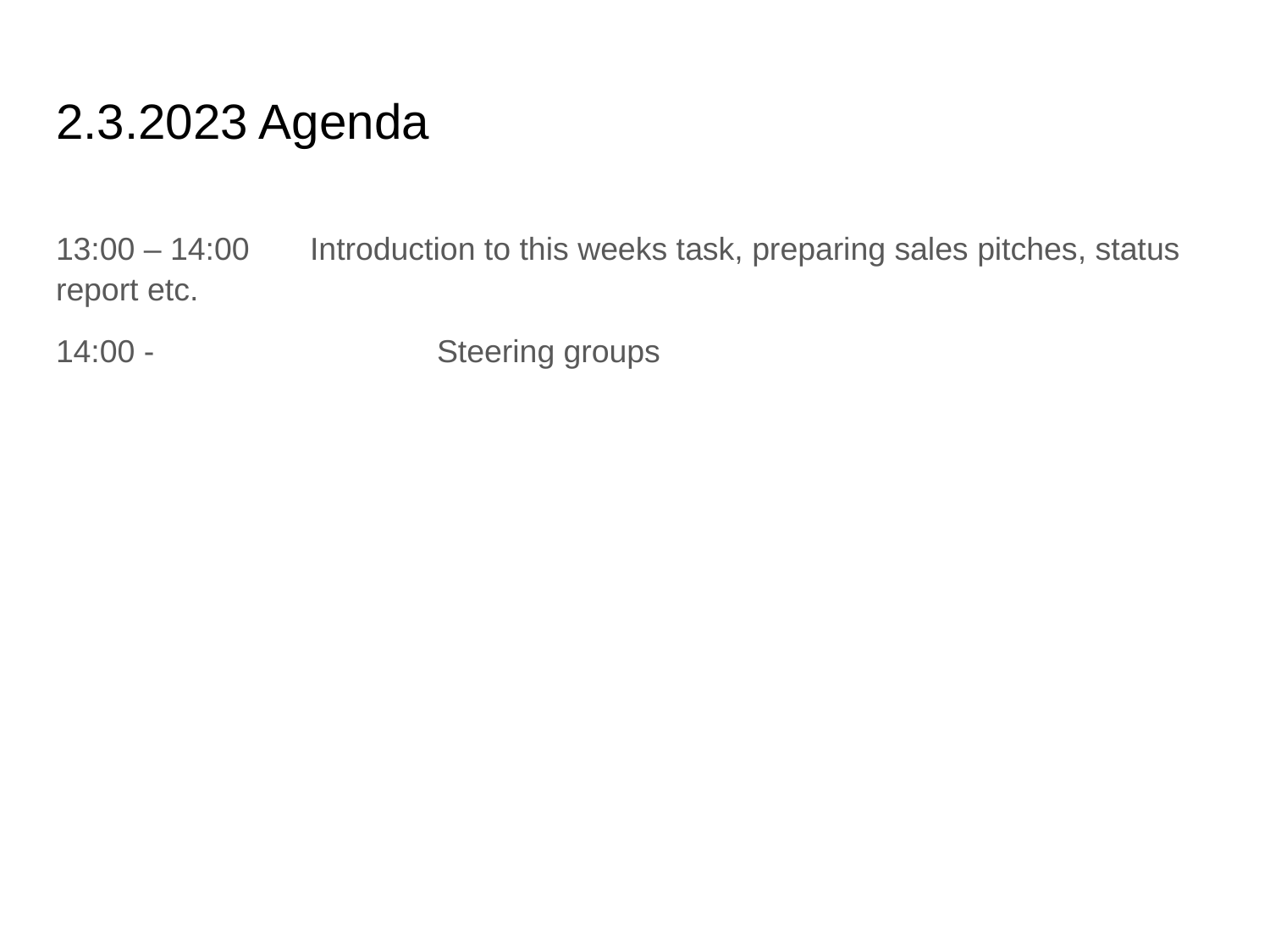

# 2.3.2023 Agenda
13:00 – 14:00 	Introduction to this weeks task, preparing sales pitches, status report etc.
14:00 - 			Steering groups